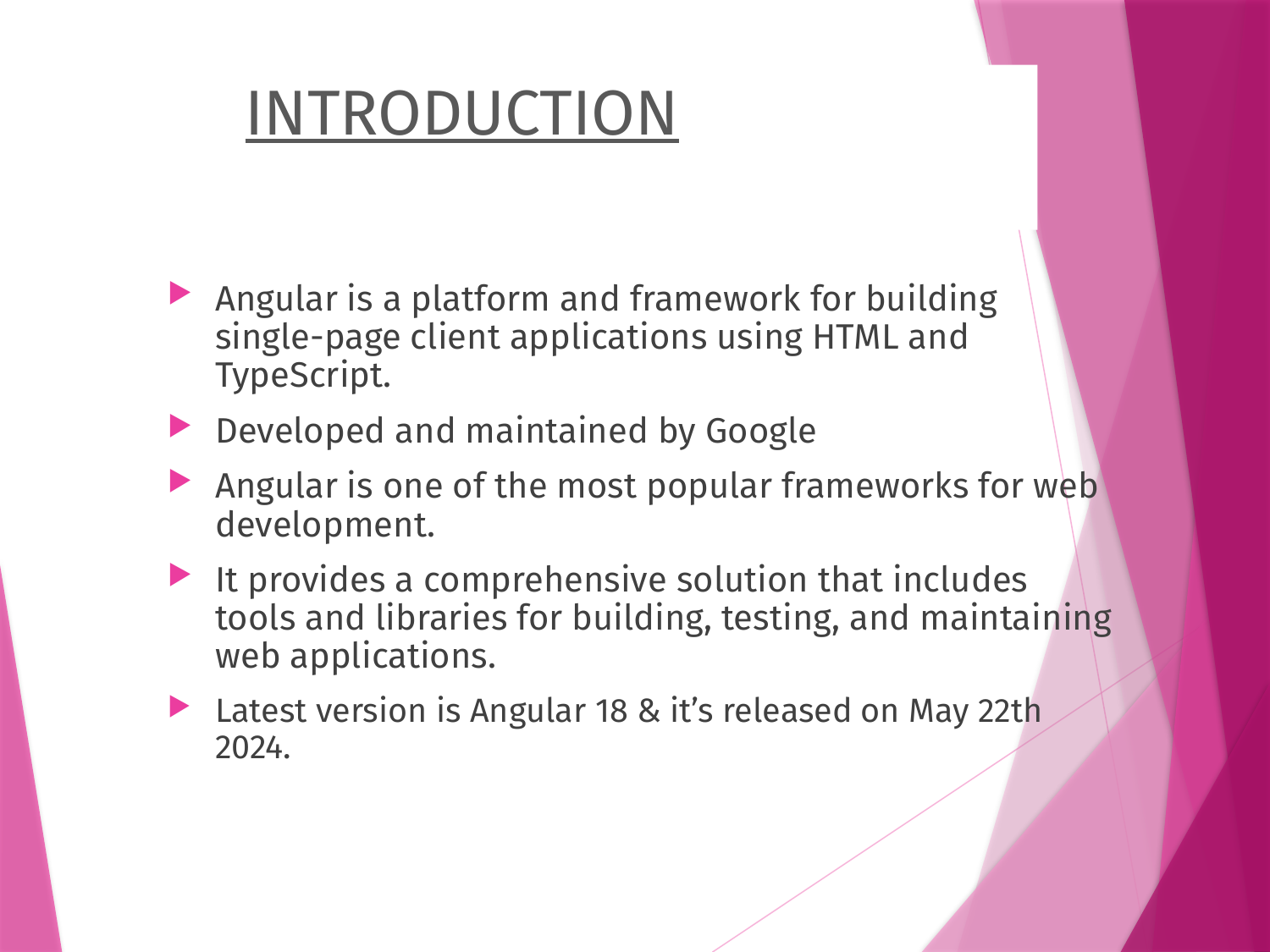

# INTRODUCTION

Angular is a platform and framework for building single-page client applications using HTML and TypeScript.
Developed and maintained by Google
Angular is one of the most popular frameworks for web development.
It provides a comprehensive solution that includes tools and libraries for building, testing, and maintaining web applications.
Latest version is Angular 18 & it’s released on May 22th 2024.